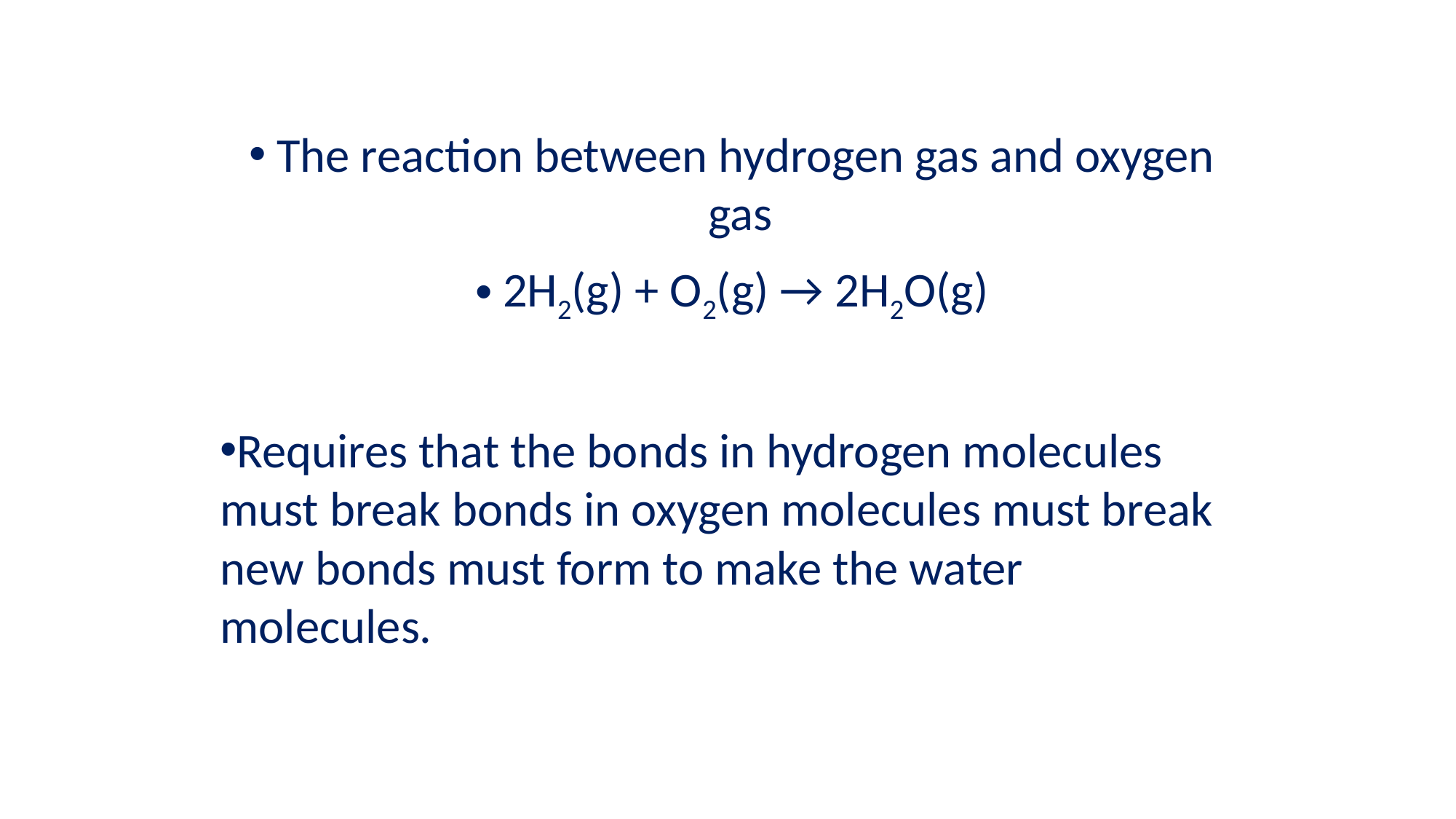

# 9.2 What is needed for a reaction
The reaction between hydrogen gas and oxygen gas
2H2(g) + O2(g) → 2H2O(g)

Requires that the bonds in hydrogen molecules must break bonds in oxygen molecules must break new bonds must form to make the water molecules.